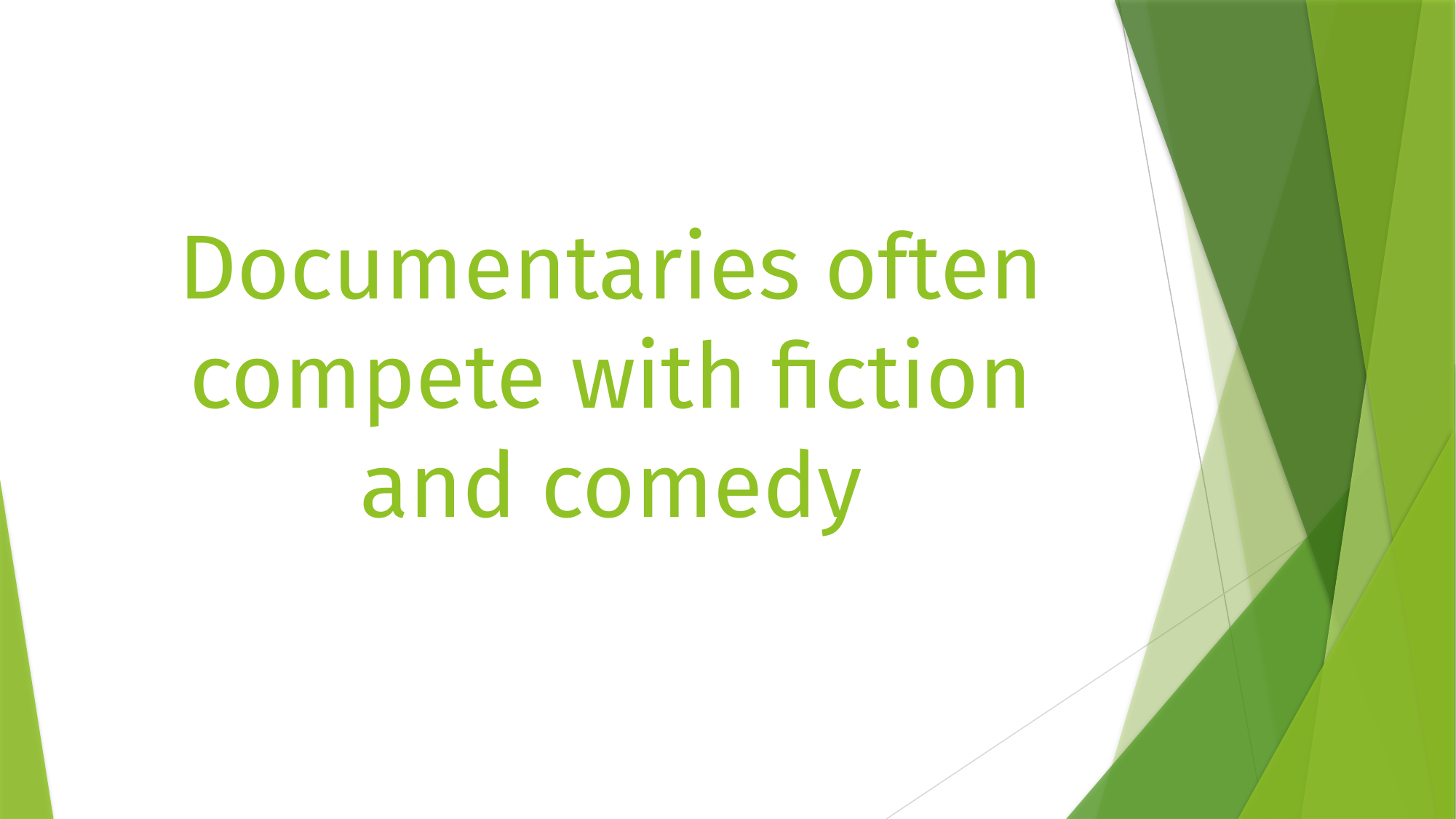

# Documentaries often compete with fiction and comedy